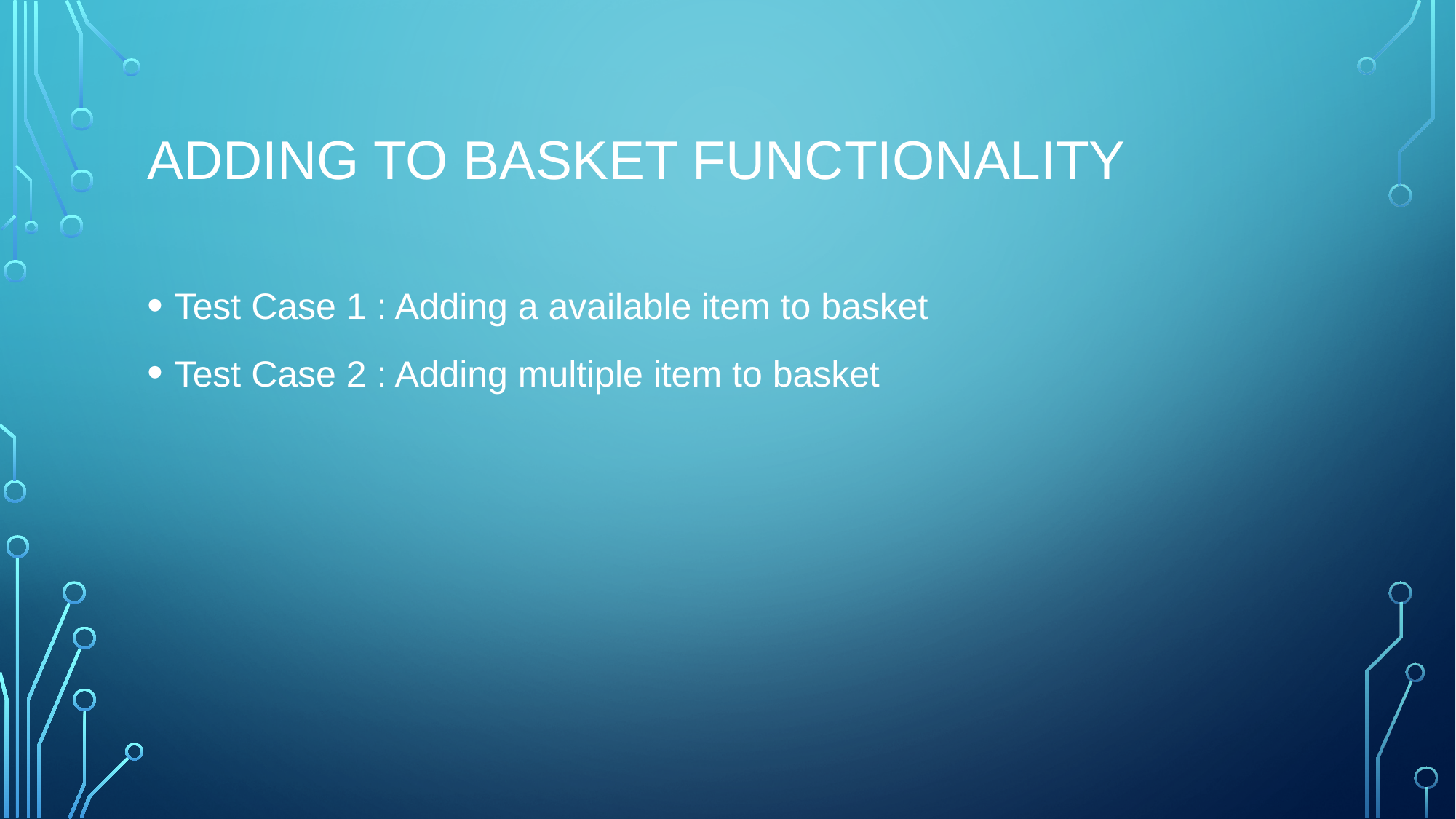

# Adding to basket Functionality
Test Case 1 : Adding a available item to basket
Test Case 2 : Adding multiple item to basket